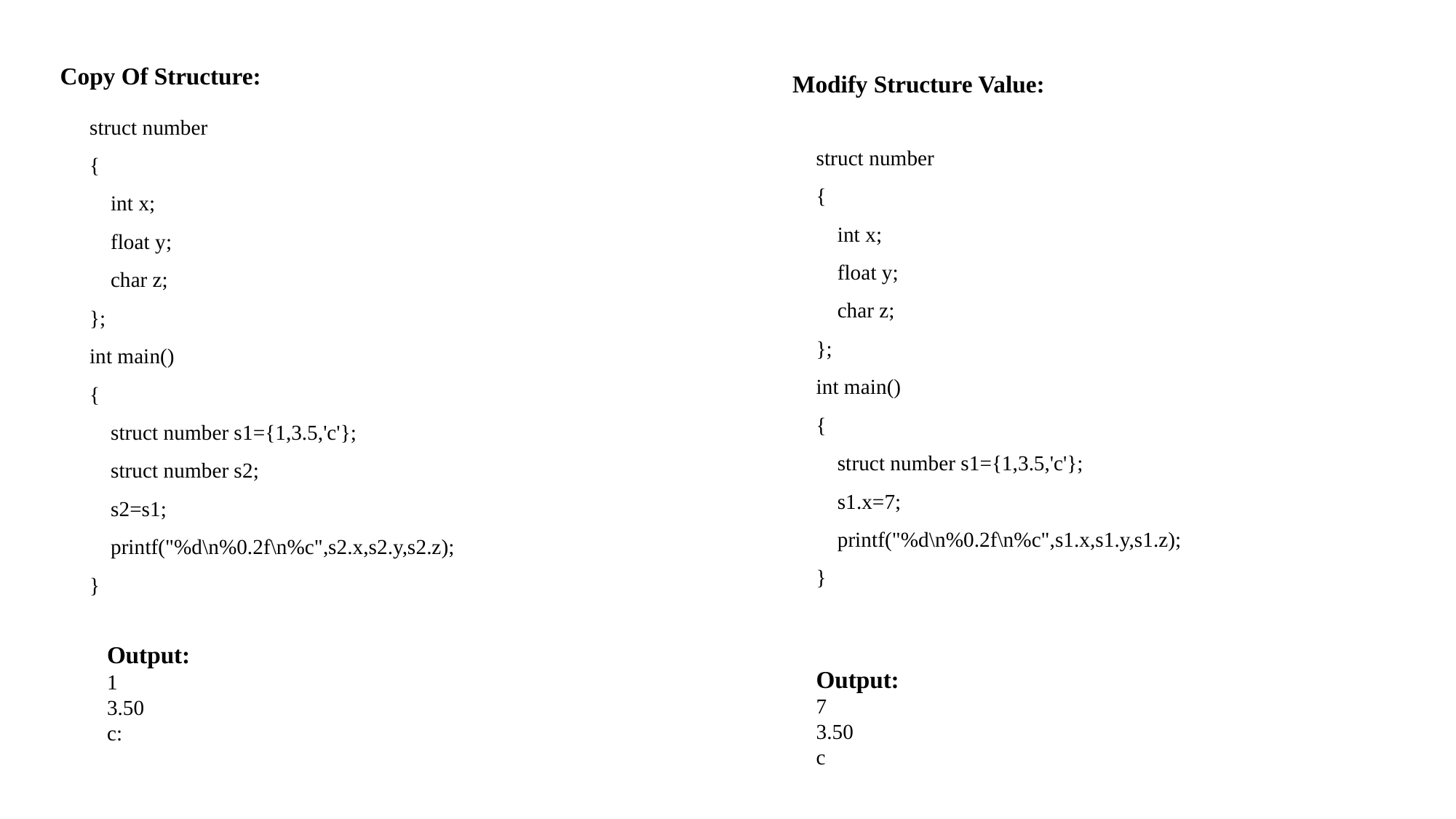

Copy Of Structure:
Modify Structure Value:
struct number
{
    int x;
    float y;
    char z;
};
int main()
{
    struct number s1={1,3.5,'c'};
    struct number s2;
    s2=s1;
    printf("%d\n%0.2f\n%c",s2.x,s2.y,s2.z);
}
struct number
{
    int x;
    float y;
    char z;
};
int main()
{
    struct number s1={1,3.5,'c'};
    s1.x=7;
    printf("%d\n%0.2f\n%c",s1.x,s1.y,s1.z);
}

Output:
1
3.50
c:
Output:
7
3.50
c